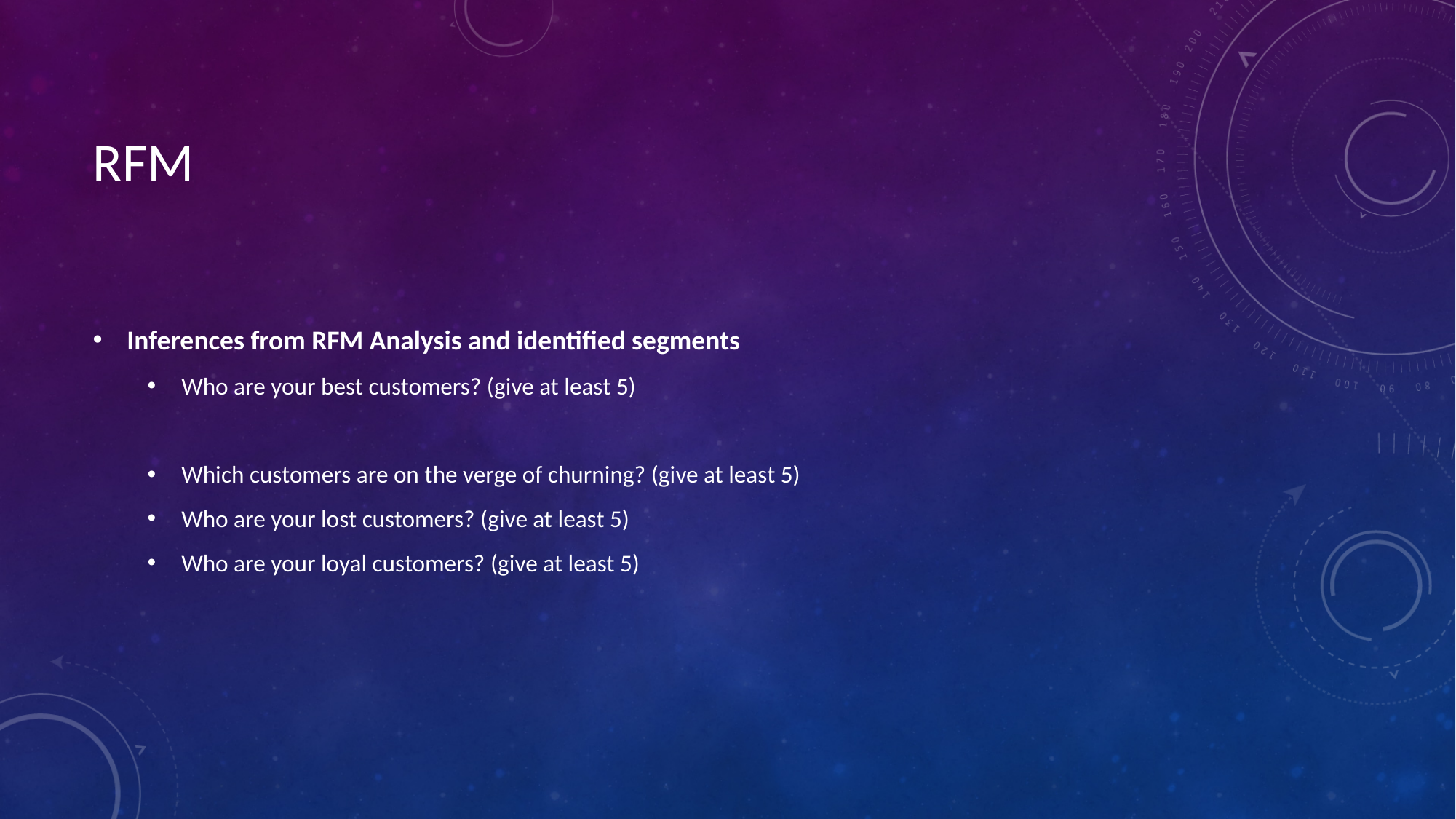

# RFM
Inferences from RFM Analysis and identified segments
Who are your best customers? (give at least 5)

Which customers are on the verge of churning? (give at least 5)
Who are your lost customers? (give at least 5)
Who are your loyal customers? (give at least 5)